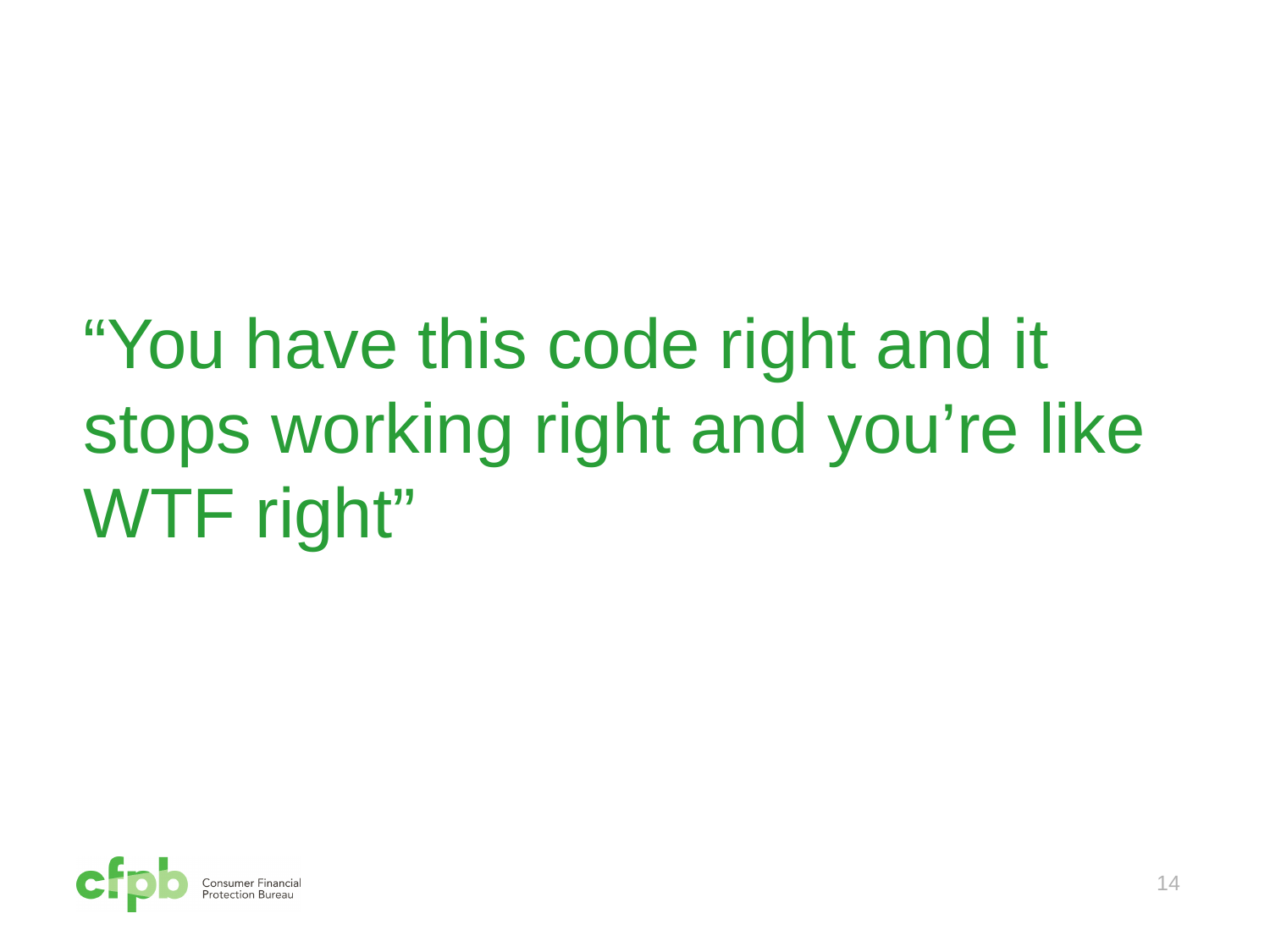

# “You have this code right and it stops working right and you’re like WTF right”

14